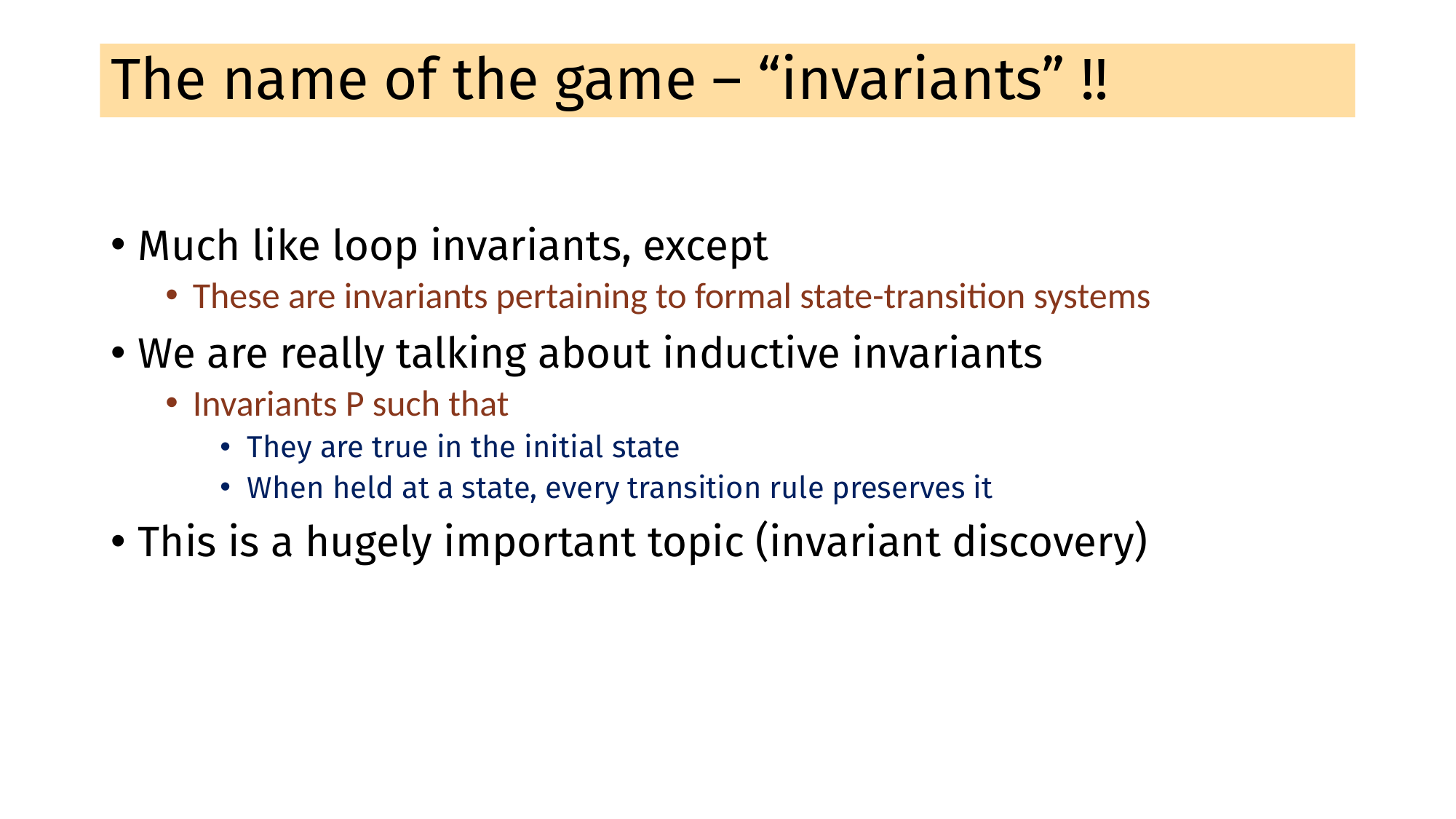

# The name of the game – “invariants” !!
Much like loop invariants, except
These are invariants pertaining to formal state-transition systems
We are really talking about inductive invariants
Invariants P such that
They are true in the initial state
When held at a state, every transition rule preserves it
This is a hugely important topic (invariant discovery)